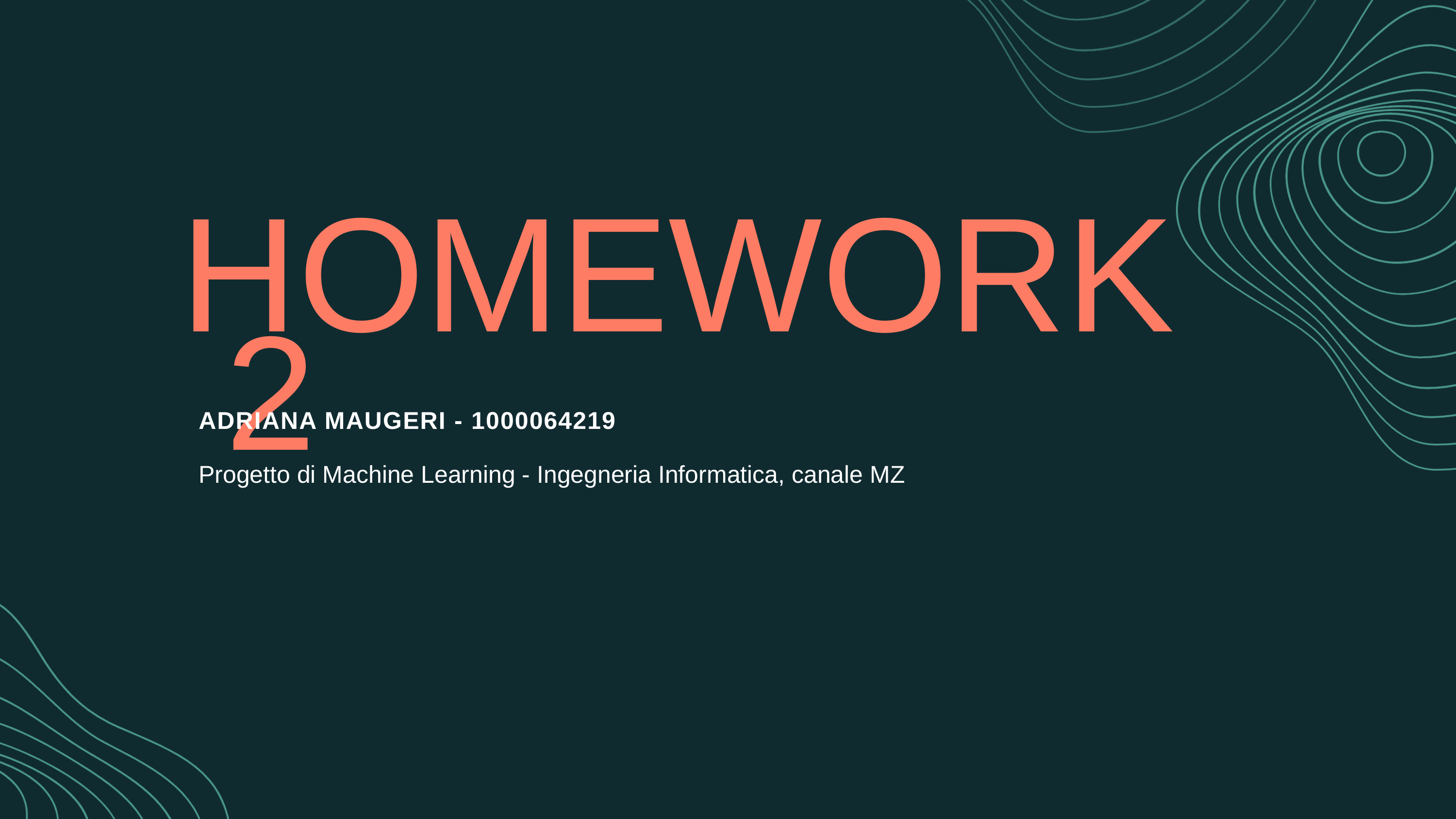

HOMEWORK  2
ADRIANA MAUGERI - 1000064219
Progetto di Machine Learning - Ingegneria Informatica, canale MZ